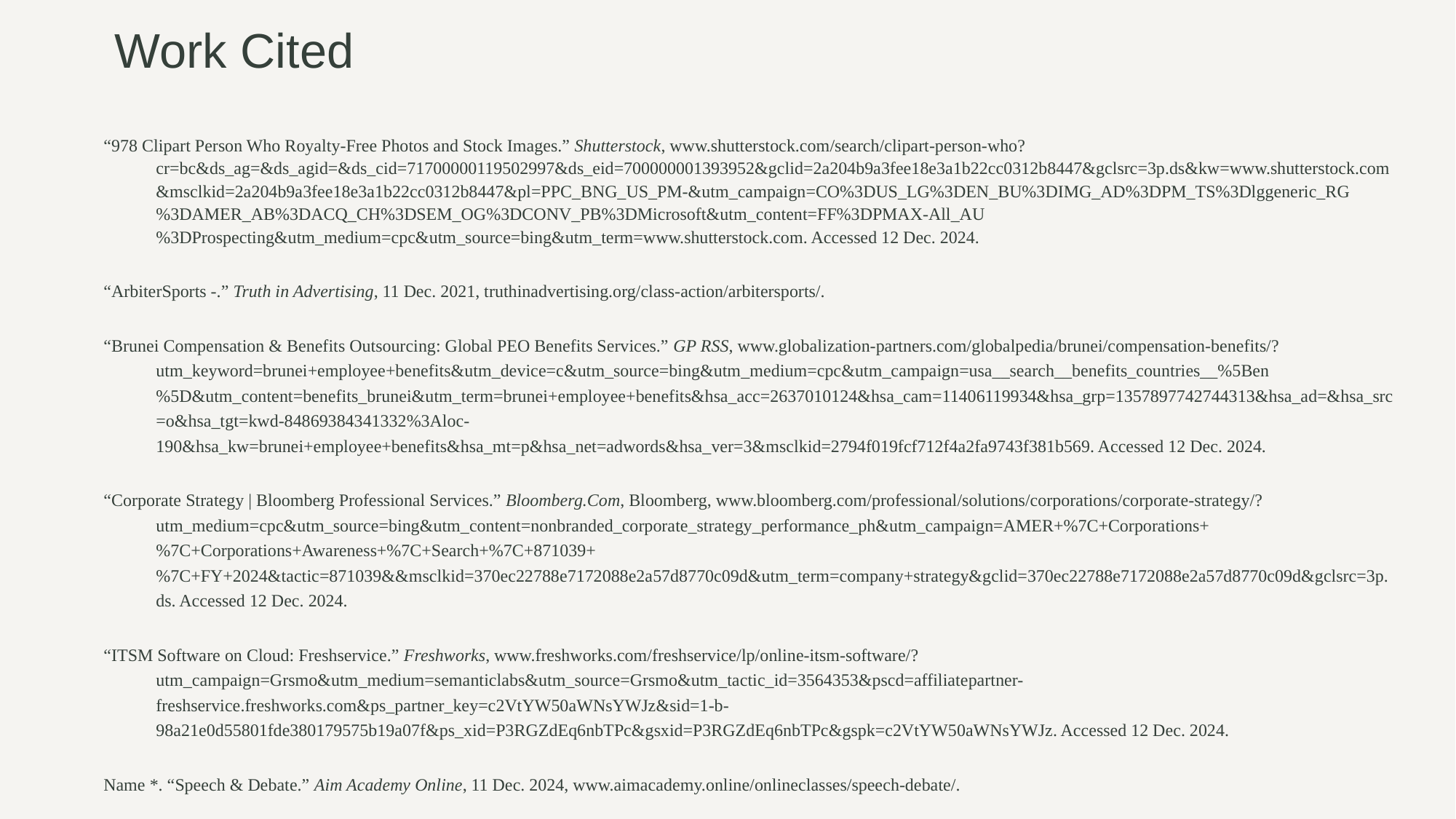

# Work Cited
“978 Clipart Person Who Royalty-Free Photos and Stock Images.” Shutterstock, www.shutterstock.com/search/clipart-person-who?cr=bc&ds_ag=&ds_agid=&ds_cid=71700000119502997&ds_eid=700000001393952&gclid=2a204b9a3fee18e3a1b22cc0312b8447&gclsrc=3p.ds&kw=www.shutterstock.com&msclkid=2a204b9a3fee18e3a1b22cc0312b8447&pl=PPC_BNG_US_PM-&utm_campaign=CO%3DUS_LG%3DEN_BU%3DIMG_AD%3DPM_TS%3Dlggeneric_RG%3DAMER_AB%3DACQ_CH%3DSEM_OG%3DCONV_PB%3DMicrosoft&utm_content=FF%3DPMAX-All_AU%3DProspecting&utm_medium=cpc&utm_source=bing&utm_term=www.shutterstock.com. Accessed 12 Dec. 2024.
“ArbiterSports -.” Truth in Advertising, 11 Dec. 2021, truthinadvertising.org/class-action/arbitersports/.
“Brunei Compensation & Benefits Outsourcing: Global PEO Benefits Services.” GP RSS, www.globalization-partners.com/globalpedia/brunei/compensation-benefits/?utm_keyword=brunei+employee+benefits&utm_device=c&utm_source=bing&utm_medium=cpc&utm_campaign=usa__search__benefits_countries__%5Ben%5D&utm_content=benefits_brunei&utm_term=brunei+employee+benefits&hsa_acc=2637010124&hsa_cam=11406119934&hsa_grp=1357897742744313&hsa_ad=&hsa_src=o&hsa_tgt=kwd-84869384341332%3Aloc-190&hsa_kw=brunei+employee+benefits&hsa_mt=p&hsa_net=adwords&hsa_ver=3&msclkid=2794f019fcf712f4a2fa9743f381b569. Accessed 12 Dec. 2024.
“Corporate Strategy | Bloomberg Professional Services.” Bloomberg.Com, Bloomberg, www.bloomberg.com/professional/solutions/corporations/corporate-strategy/?utm_medium=cpc&utm_source=bing&utm_content=nonbranded_corporate_strategy_performance_ph&utm_campaign=AMER+%7C+Corporations+%7C+Corporations+Awareness+%7C+Search+%7C+871039+%7C+FY+2024&tactic=871039&&msclkid=370ec22788e7172088e2a57d8770c09d&utm_term=company+strategy&gclid=370ec22788e7172088e2a57d8770c09d&gclsrc=3p.ds. Accessed 12 Dec. 2024.
“ITSM Software on Cloud: Freshservice.” Freshworks, www.freshworks.com/freshservice/lp/online-itsm-software/?utm_campaign=Grsmo&utm_medium=semanticlabs&utm_source=Grsmo&utm_tactic_id=3564353&pscd=affiliatepartner-freshservice.freshworks.com&ps_partner_key=c2VtYW50aWNsYWJz&sid=1-b-98a21e0d55801fde380179575b19a07f&ps_xid=P3RGZdEq6nbTPc&gsxid=P3RGZdEq6nbTPc&gspk=c2VtYW50aWNsYWJz. Accessed 12 Dec. 2024.
Name *. “Speech & Debate.” Aim Academy Online, 11 Dec. 2024, www.aimacademy.online/onlineclasses/speech-debate/.